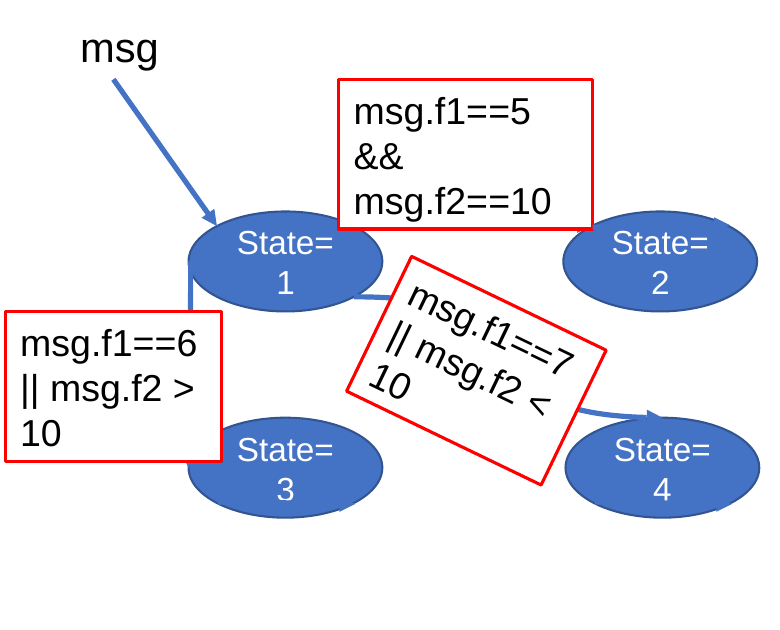

msg
msg.f1==5 && msg.f2==10
State=1
State=2
msg.f1==7 || msg.f2 < 10
msg.f1==6 || msg.f2 > 10
State=3
State=4